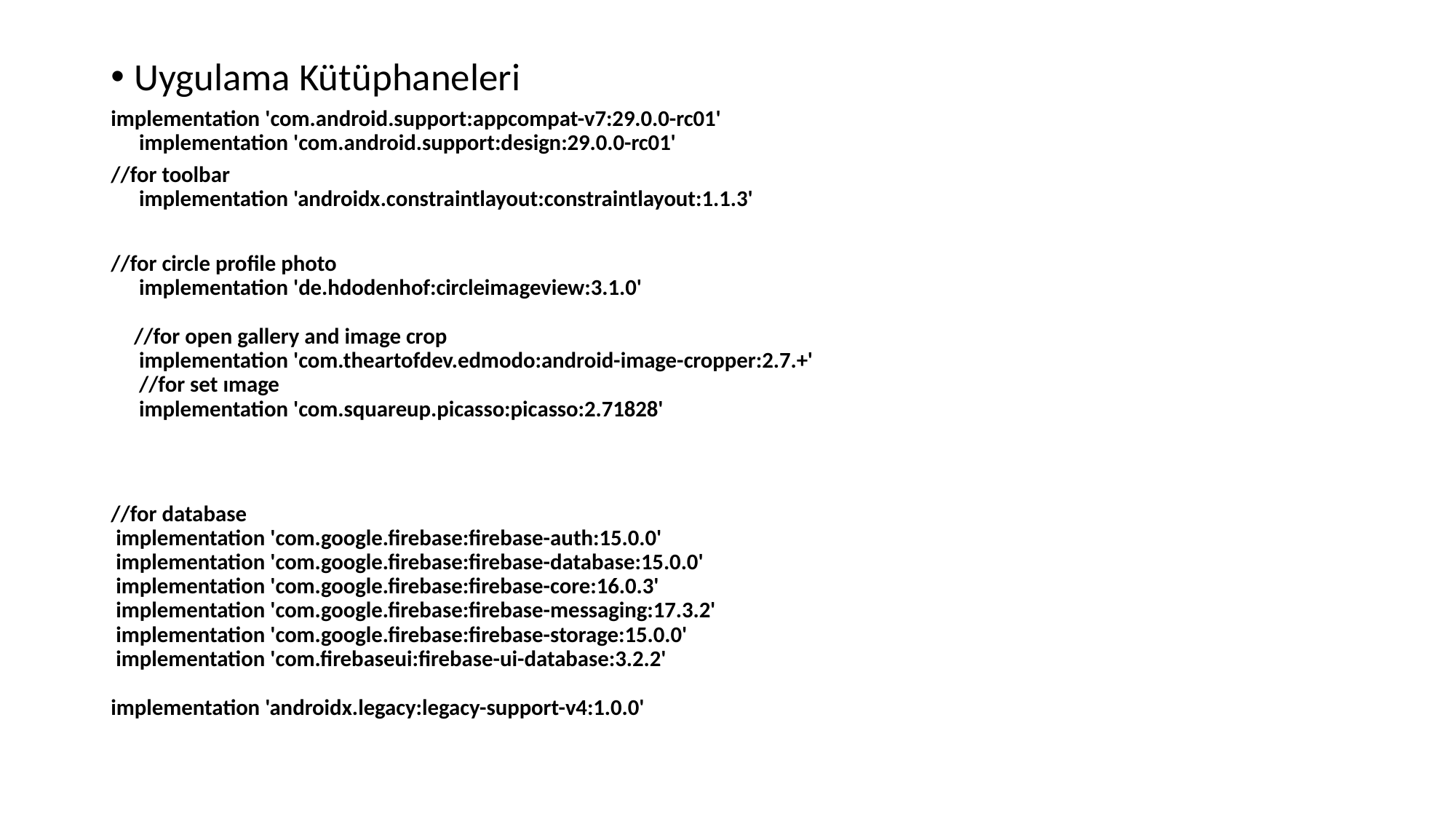

Uygulama Kütüphaneleri
implementation 'com.android.support:appcompat-v7:29.0.0-rc01'
 implementation 'com.android.support:design:29.0.0-rc01'
//for toolbar
 implementation 'androidx.constraintlayout:constraintlayout:1.1.3'

//for circle profile photo
 implementation 'de.hdodenhof:circleimageview:3.1.0'
//for open gallery and image crop
 implementation 'com.theartofdev.edmodo:android-image-cropper:2.7.+'
 //for set ımage
 implementation 'com.squareup.picasso:picasso:2.71828'
//for database
 implementation 'com.google.firebase:firebase-auth:15.0.0'
 implementation 'com.google.firebase:firebase-database:15.0.0'
 implementation 'com.google.firebase:firebase-core:16.0.3'
 implementation 'com.google.firebase:firebase-messaging:17.3.2'
 implementation 'com.google.firebase:firebase-storage:15.0.0'
 implementation 'com.firebaseui:firebase-ui-database:3.2.2'
implementation 'androidx.legacy:legacy-support-v4:1.0.0'